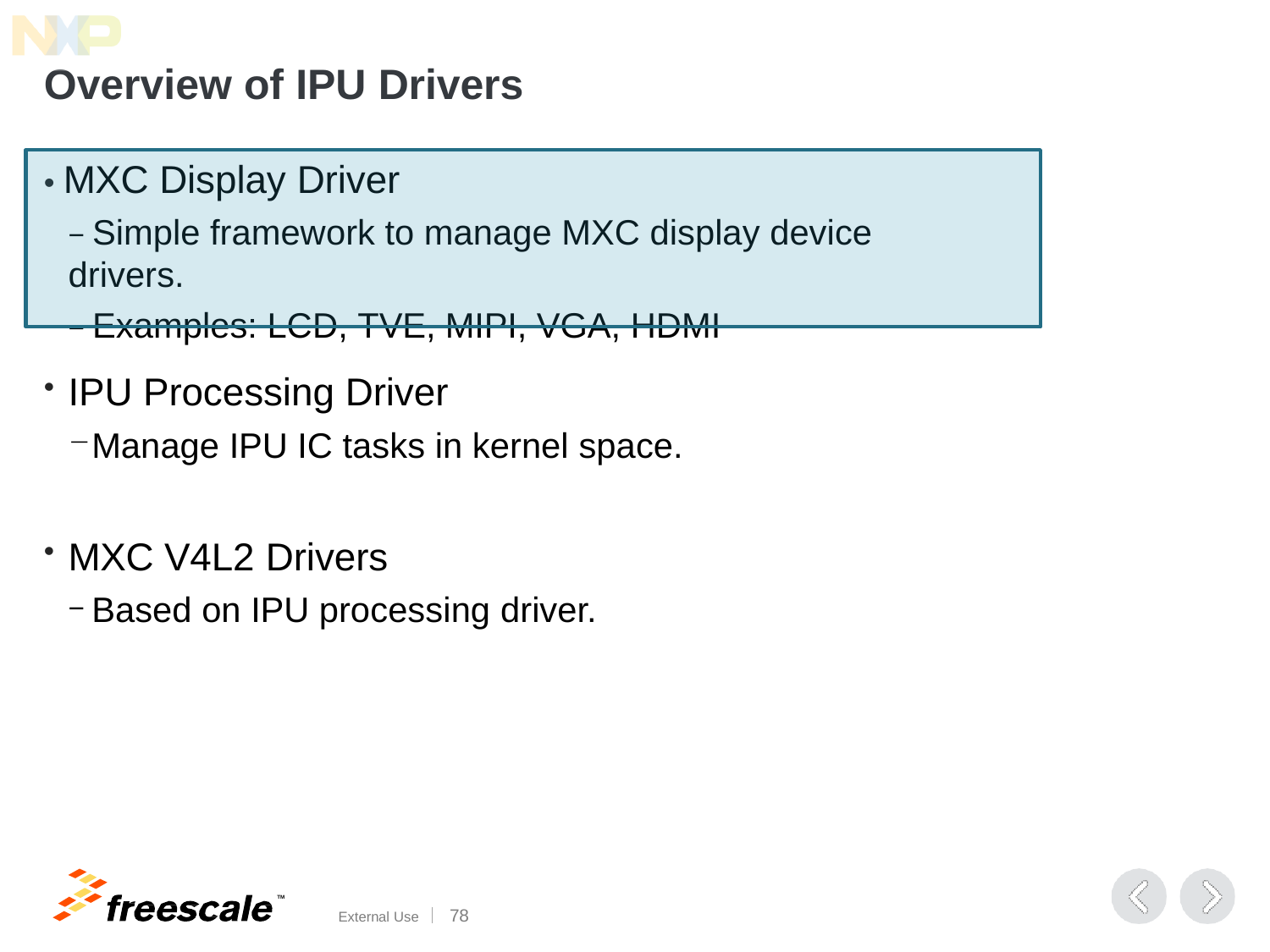

# Overview of IPU Drivers

• MXC Display Driver
− Simple framework to manage MXC display device drivers.
− Examples: LCD, TVE, MIPI, VGA, HDMI
IPU Processing Driver
Manage IPU IC tasks in kernel space.

MXC V4L2 Drivers
Based on IPU processing driver.
TM
External Use	78